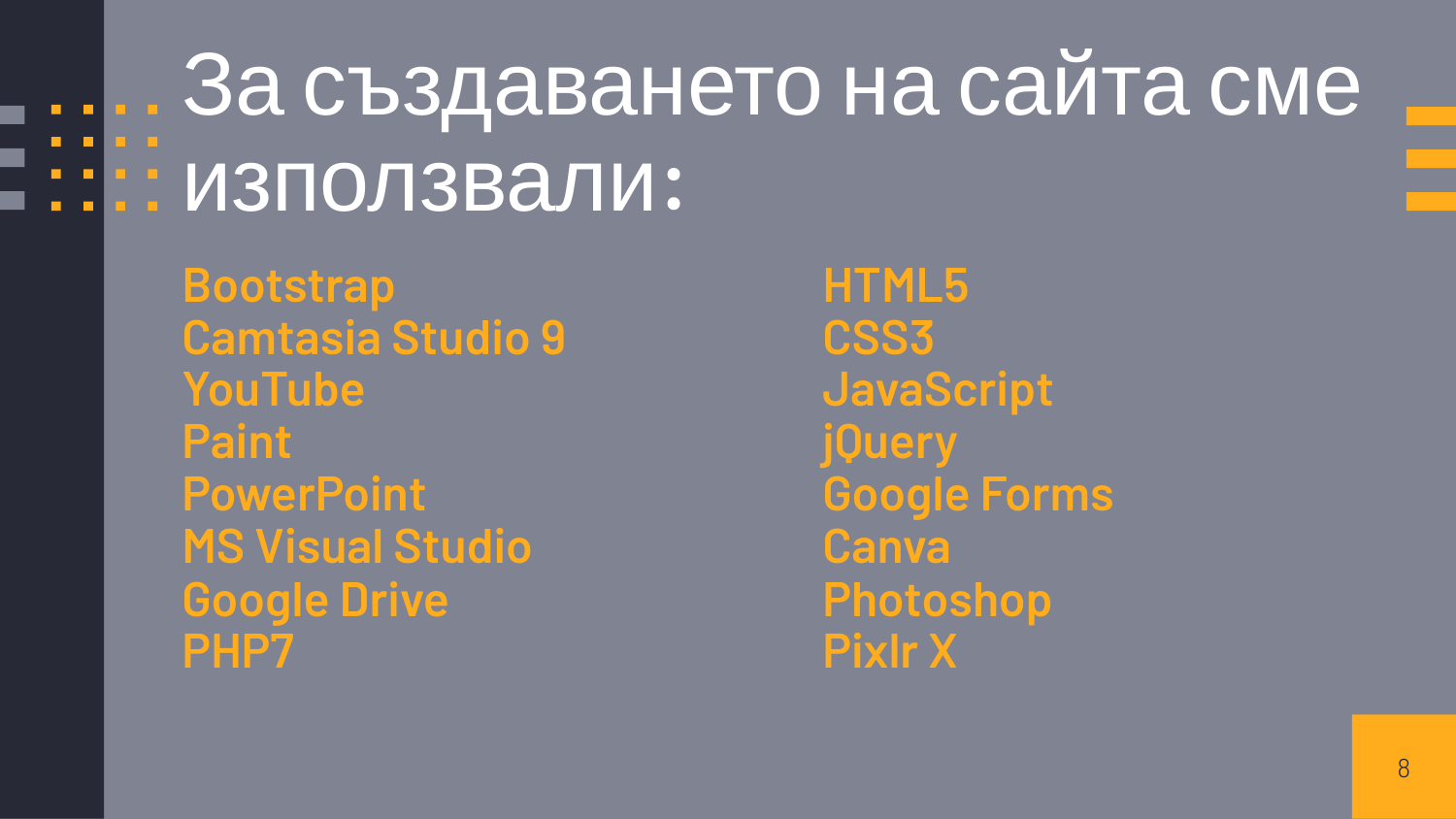

За създаването на сайта сме използвали:
Bootstrap
Camtasia Studio 9
YouTube
Paint
PowerPoint
MS Visual Studio
Google Drive
PHP7
HTML5
CSS3
JavaScript
jQuery
Google Forms
Canva
Photoshop
Pixlr X
8